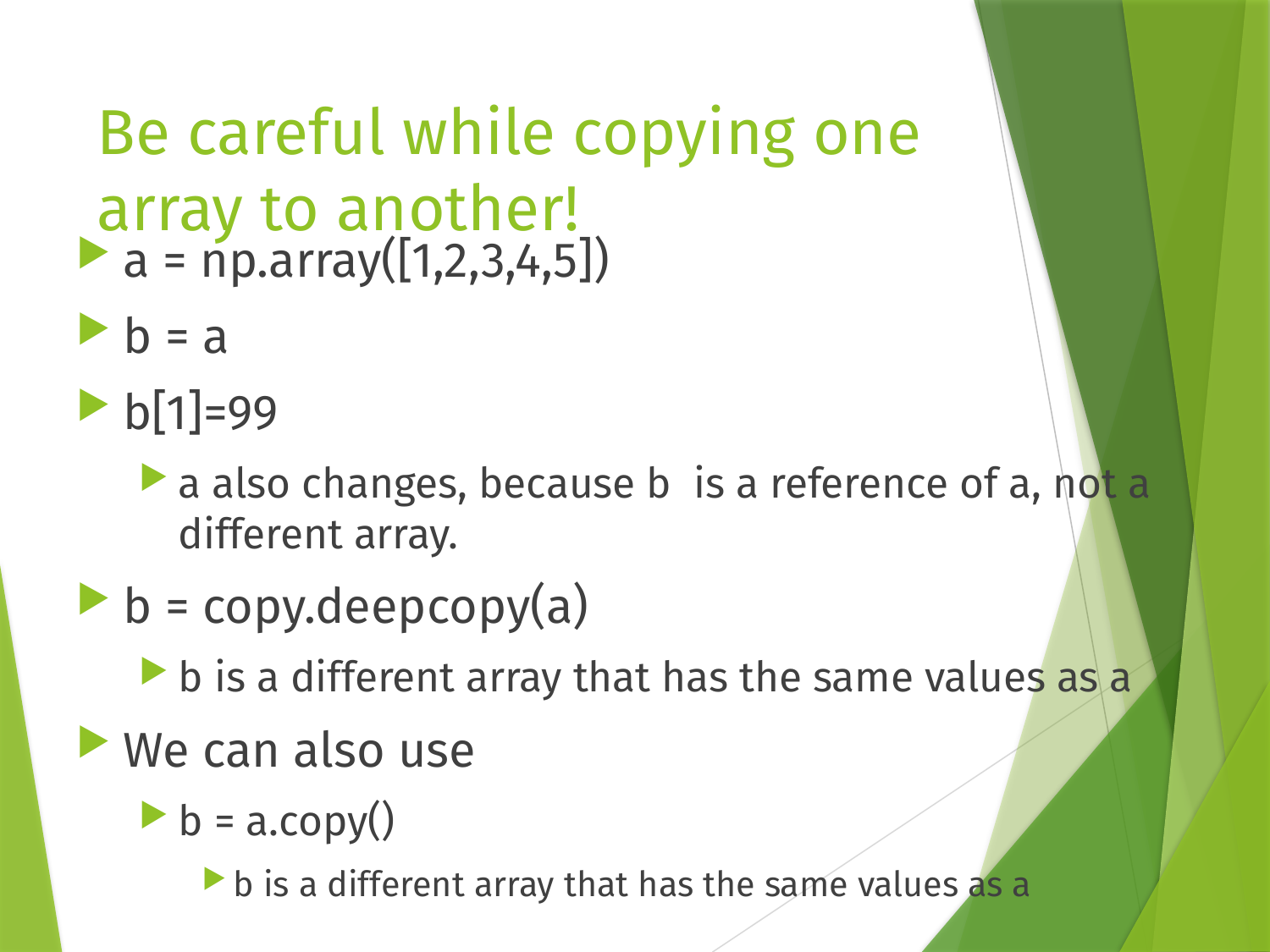

# Be careful while copying one array to another!
a = np.array([1,2,3,4,5])
b = a
b[1]=99
a also changes, because b  is a reference of a, not a different array.
b = copy.deepcopy(a)
b is a different array that has the same values as a
We can also use
b = a.copy()
b is a different array that has the same values as a